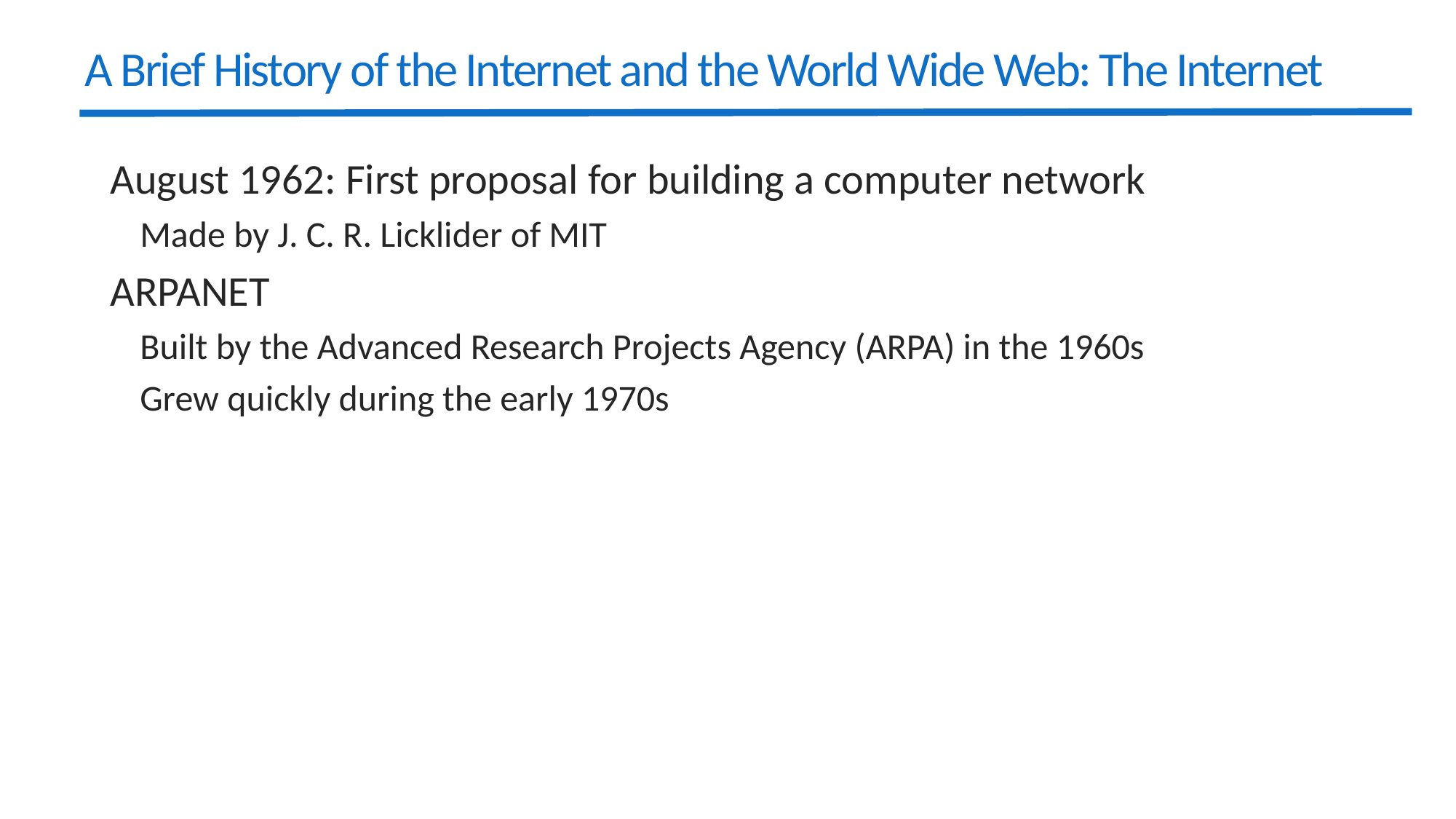

# A Brief History of the Internet and the World Wide Web: The Internet
August 1962: First proposal for building a computer network
Made by J. C. R. Licklider of MIT
ARPANET
Built by the Advanced Research Projects Agency (ARPA) in the 1960s
Grew quickly during the early 1970s